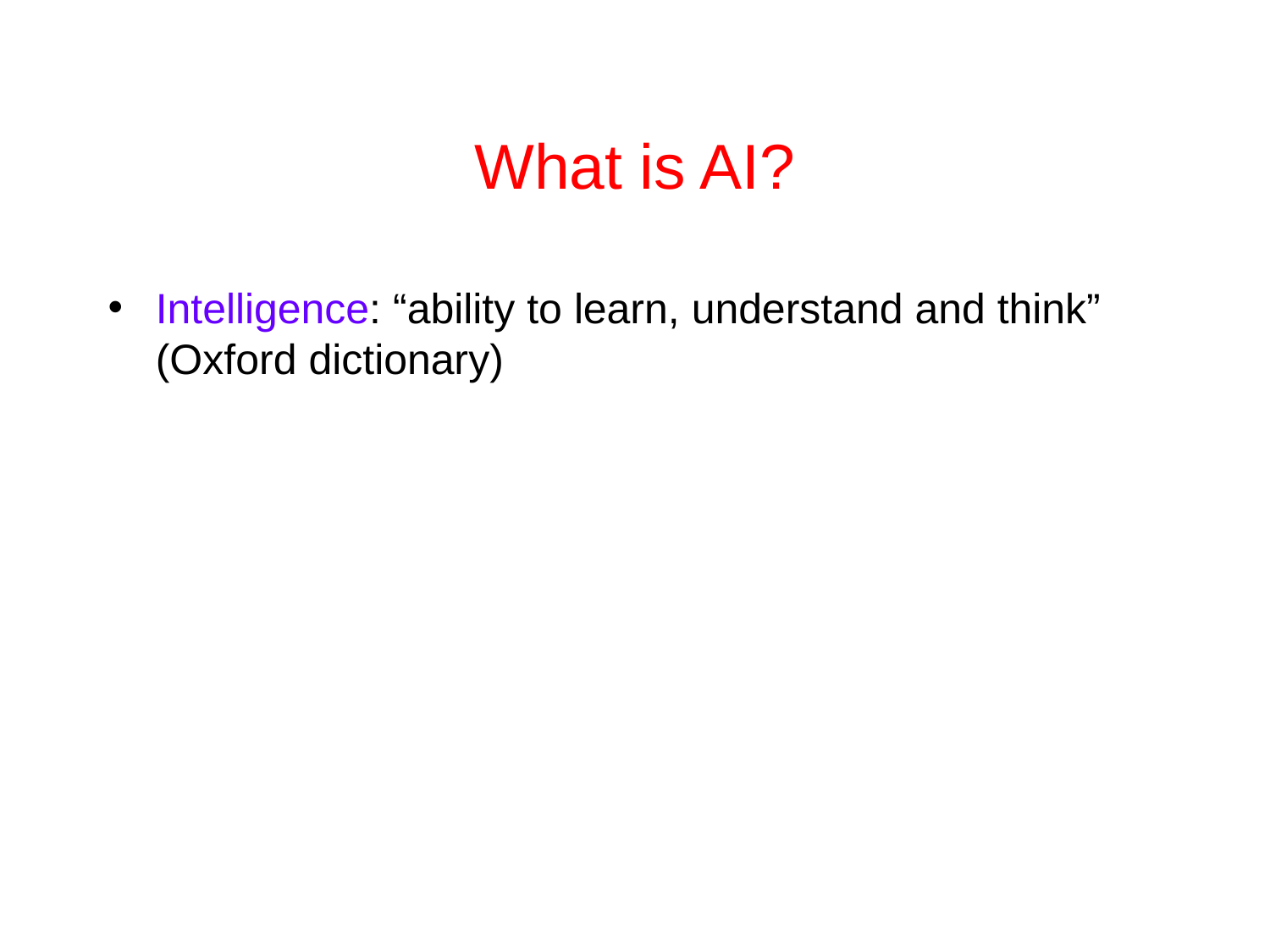

# What is AI?
Intelligence: “ability to learn, understand and think” (Oxford dictionary)